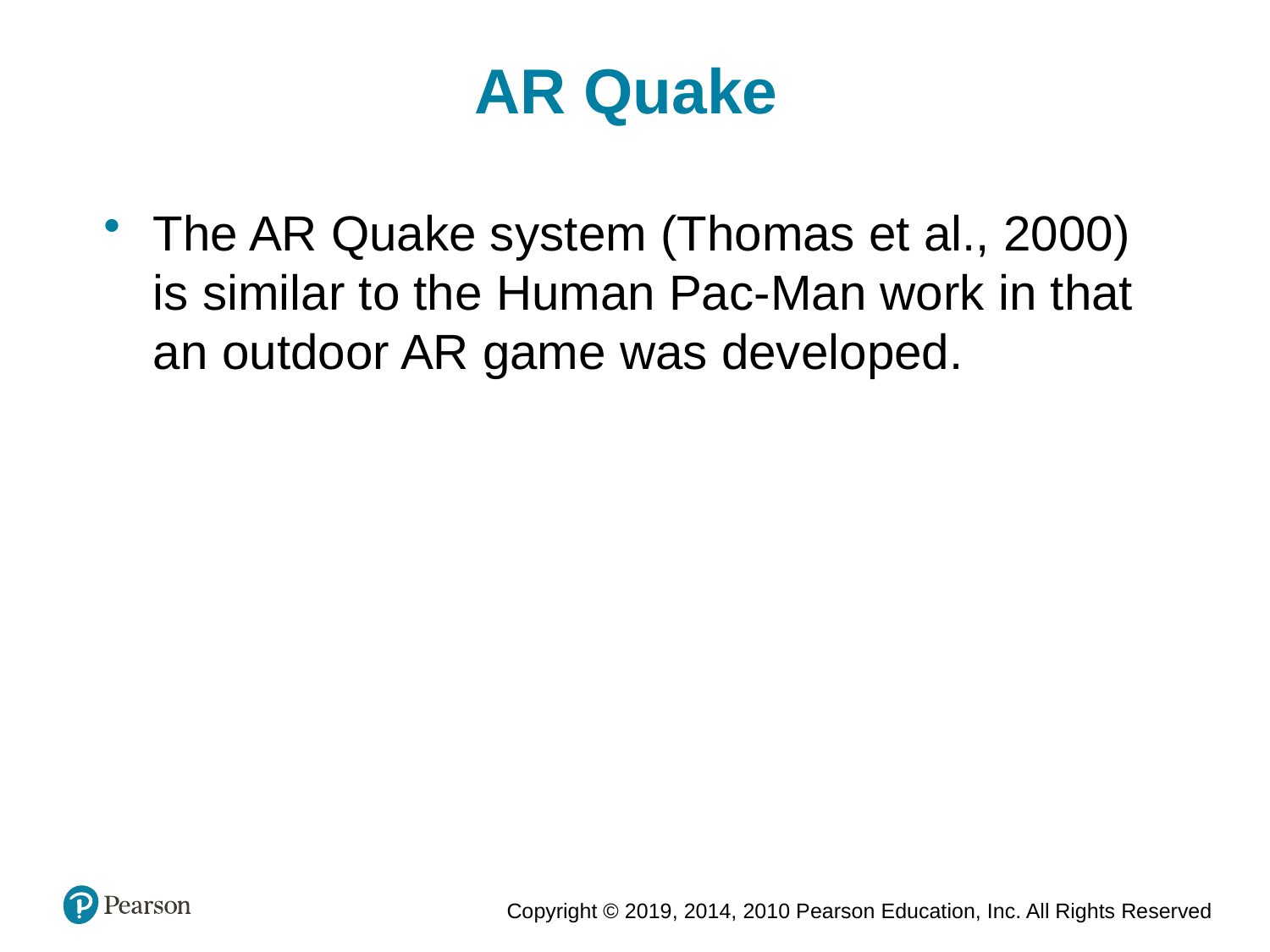

AR Quake
The AR Quake system (Thomas et al., 2000) is similar to the Human Pac-Man work in that an outdoor AR game was developed.